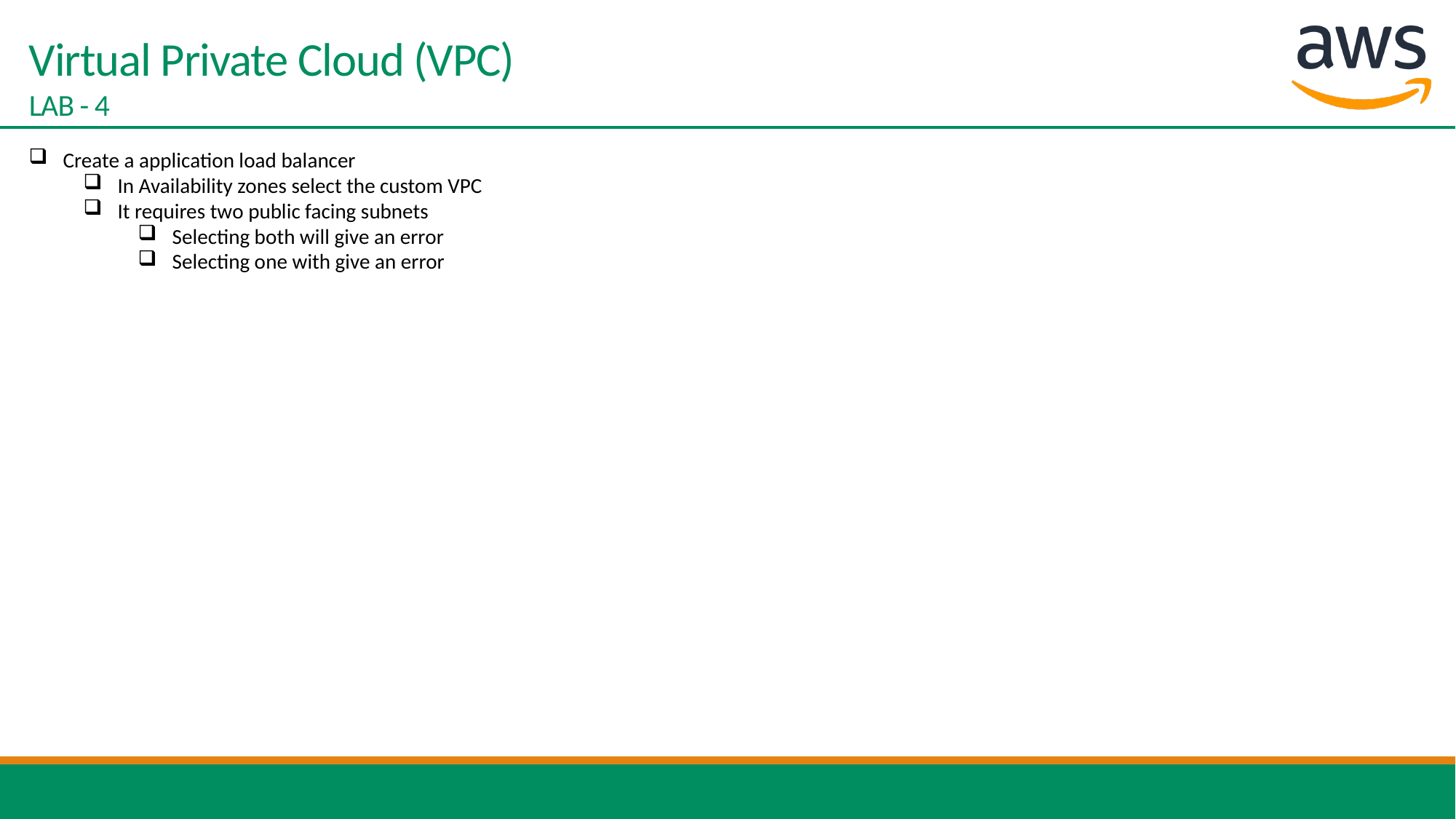

# Virtual Private Cloud (VPC) LAB - 4
Create a application load balancer
In Availability zones select the custom VPC
It requires two public facing subnets
Selecting both will give an error
Selecting one with give an error